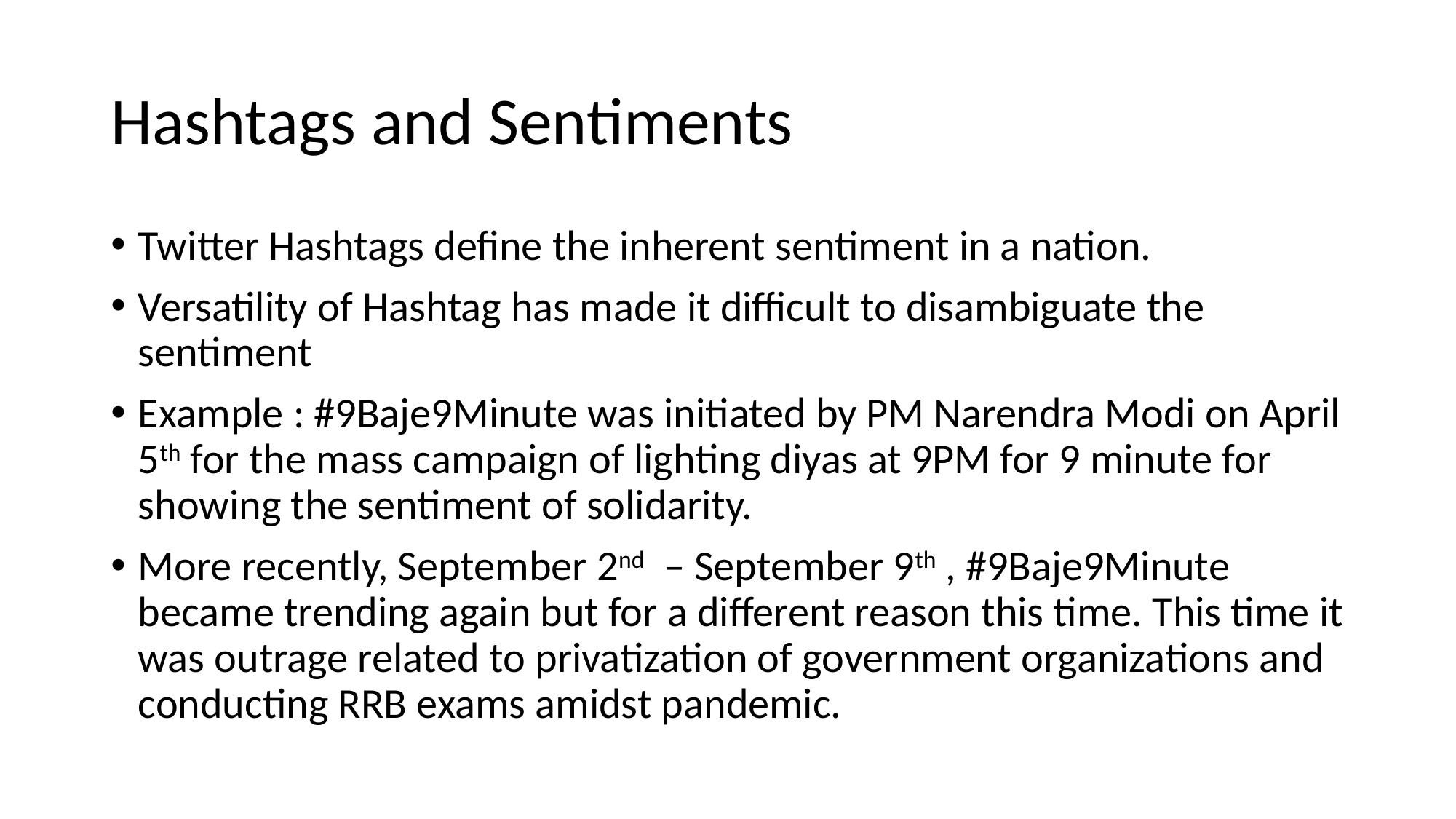

# Hashtags and Sentiments
Twitter Hashtags define the inherent sentiment in a nation.
Versatility of Hashtag has made it difficult to disambiguate the sentiment
Example : #9Baje9Minute was initiated by PM Narendra Modi on April 5th for the mass campaign of lighting diyas at 9PM for 9 minute for showing the sentiment of solidarity.
More recently, September 2nd  – September 9th , #9Baje9Minute became trending again but for a different reason this time. This time it was outrage related to privatization of government organizations and conducting RRB exams amidst pandemic.